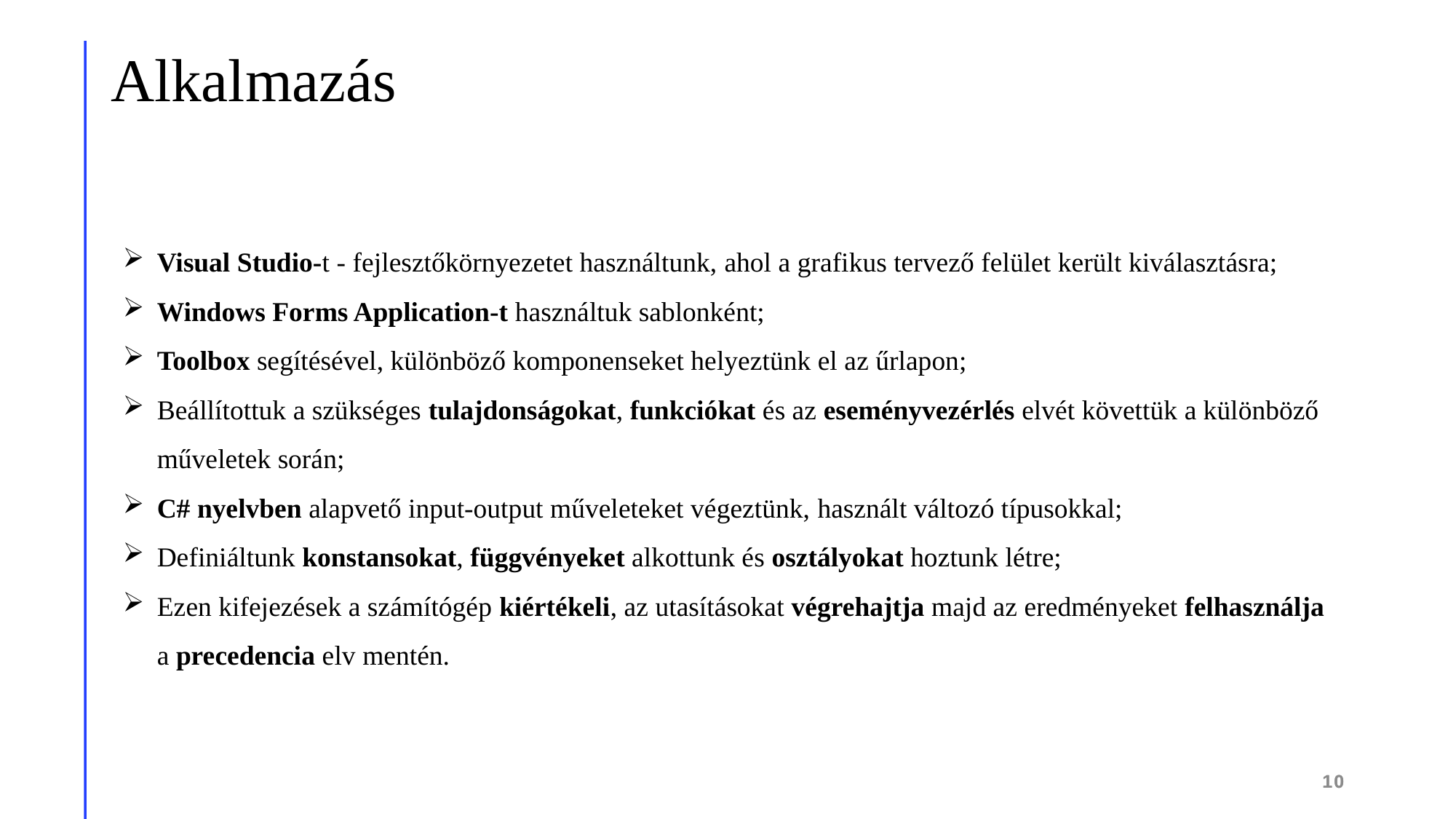

Alkalmazás
Visual Studio-t - fejlesztőkörnyezetet használtunk, ahol a grafikus tervező felület került kiválasztásra;
Windows Forms Application-t használtuk sablonként;
Toolbox segítésével, különböző komponenseket helyeztünk el az űrlapon;
Beállítottuk a szükséges tulajdonságokat, funkciókat és az eseményvezérlés elvét követtük a különböző műveletek során;
C# nyelvben alapvető input-output műveleteket végeztünk, használt változó típusokkal;
Definiáltunk konstansokat, függvényeket alkottunk és osztályokat hoztunk létre;
Ezen kifejezések a számítógép kiértékeli, az utasításokat végrehajtja majd az eredményeket felhasználja a precedencia elv mentén.
10
10